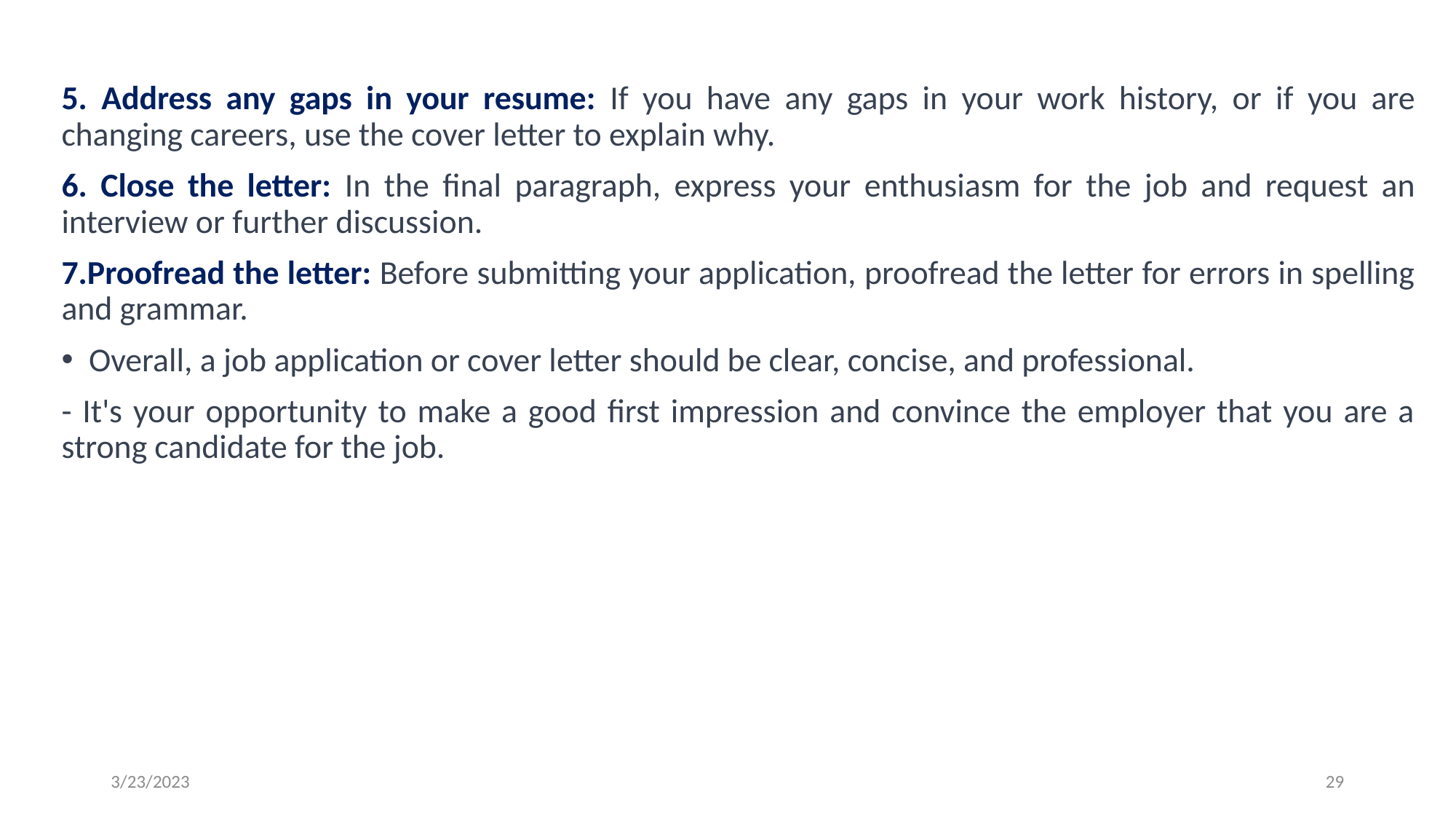

5. Address any gaps in your resume: If you have any gaps in your work history, or if you are changing careers, use the cover letter to explain why.
6. Close the letter: In the final paragraph, express your enthusiasm for the job and request an interview or further discussion.
7.Proofread the letter: Before submitting your application, proofread the letter for errors in spelling and grammar.
Overall, a job application or cover letter should be clear, concise, and professional.
- It's your opportunity to make a good first impression and convince the employer that you are a strong candidate for the job.

3/23/2023
29